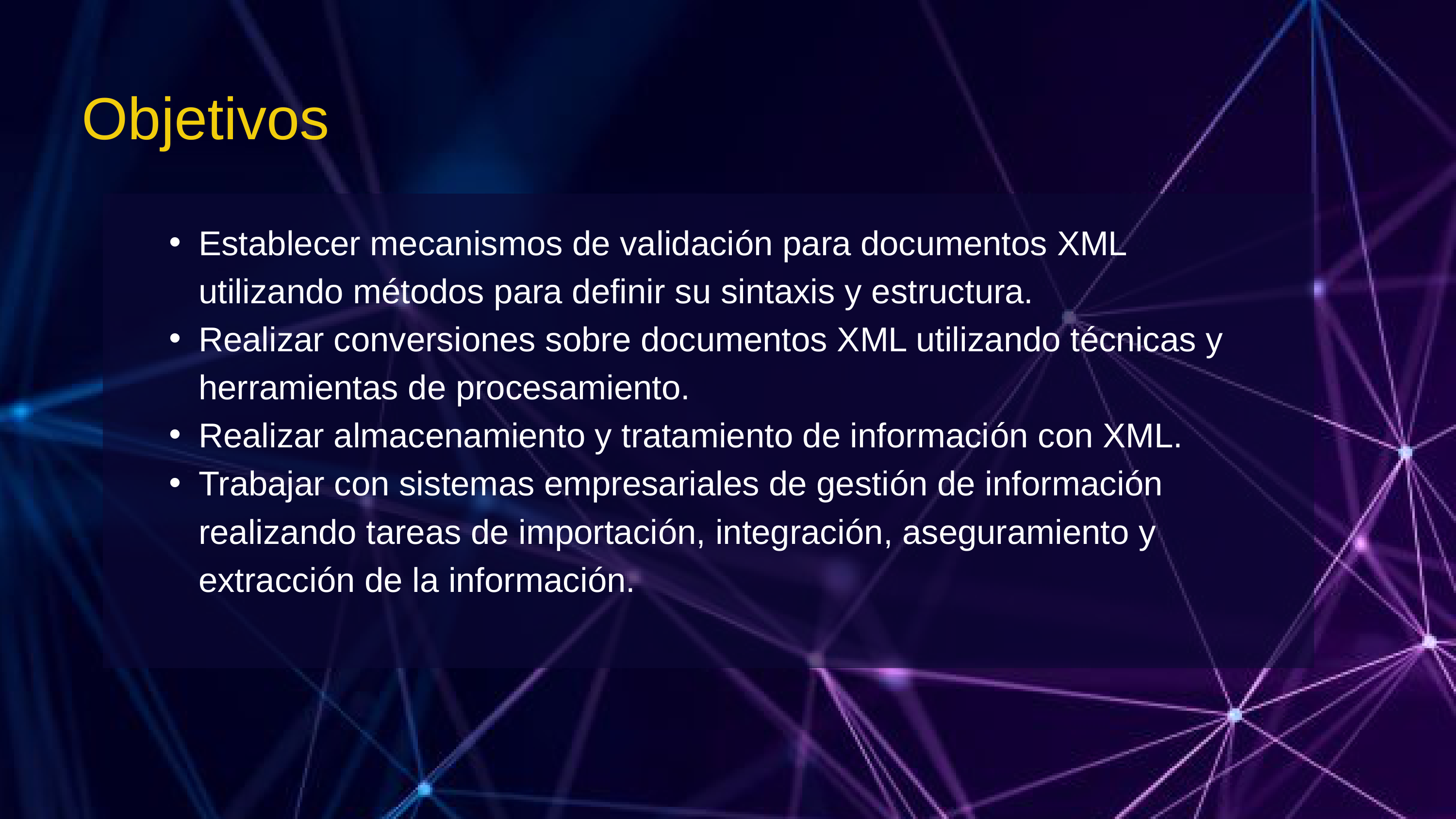

Objetivos

Establecer mecanismos de validación para documentos XML utilizando métodos para definir su sintaxis y estructura.
Realizar conversiones sobre documentos XML utilizando técnicas y herramientas de procesamiento.
Realizar almacenamiento y tratamiento de información con XML.
Trabajar con sistemas empresariales de gestión de información realizando tareas de importación, integración, aseguramiento y extracción de la información.